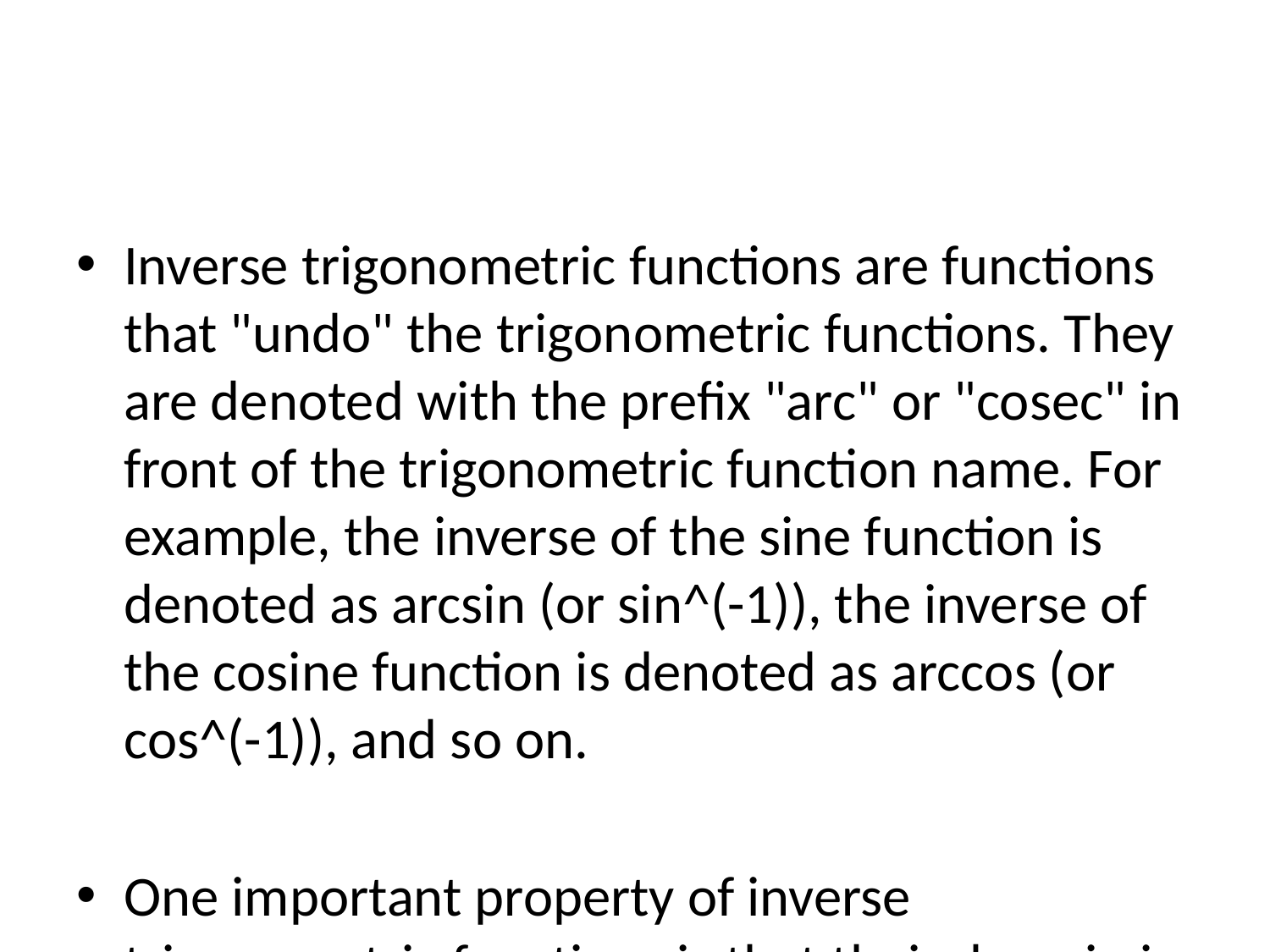

#
Inverse trigonometric functions are functions that "undo" the trigonometric functions. They are denoted with the prefix "arc" or "cosec" in front of the trigonometric function name. For example, the inverse of the sine function is denoted as arcsin (or sin^(-1)), the inverse of the cosine function is denoted as arccos (or cos^(-1)), and so on.

One important property of inverse trigonometric functions is that their domain is restricted to ensure that they have a unique output for every input. For example, the domain of arcsin(x) is restricted to -1 ≤ x ≤ 1, because the sine function is only defined in that range. This restriction ensures that the inverse trigonometric functions are well-defined and have a single-valued inverse.